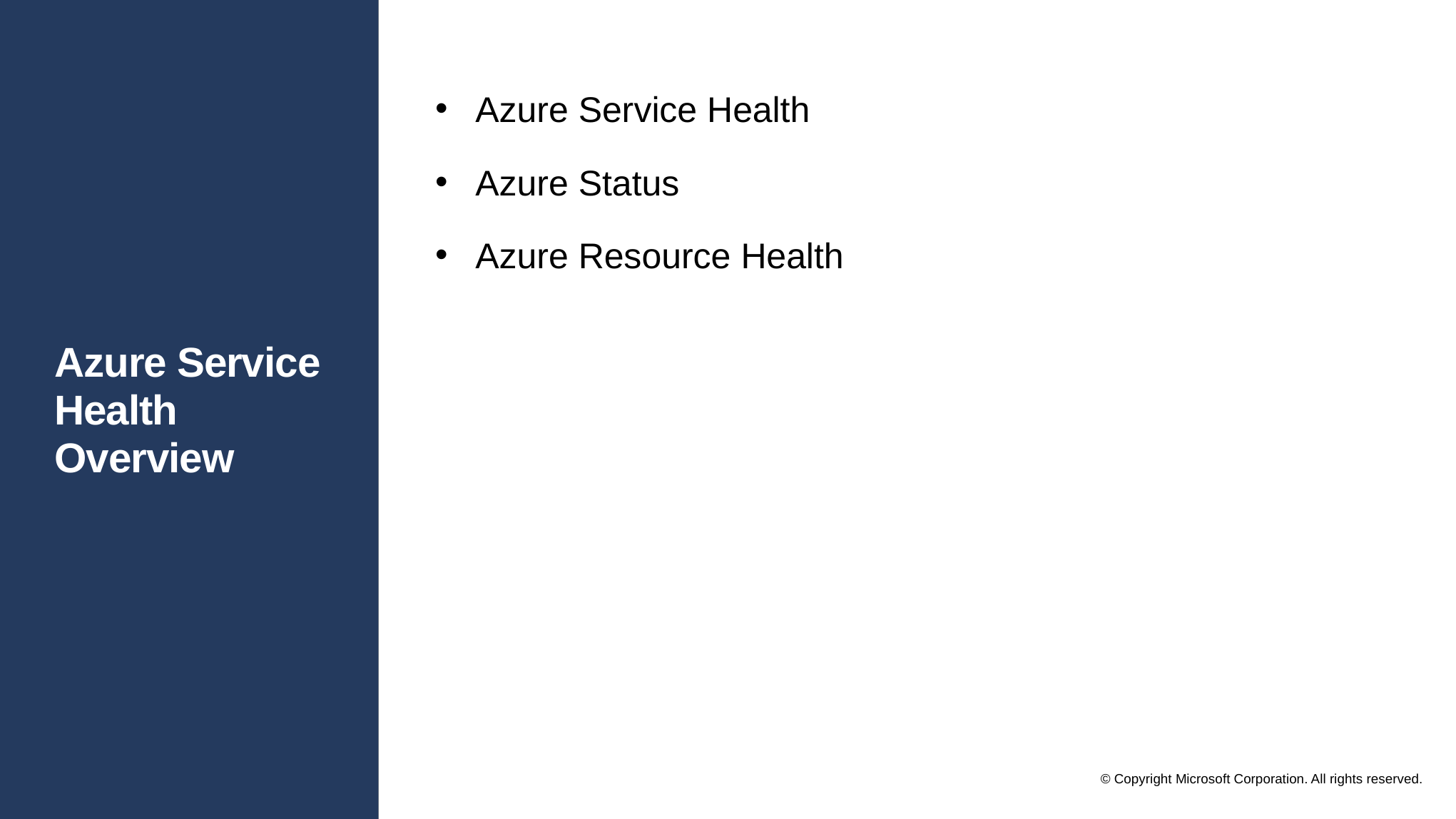

Azure Service Health
Azure Status
Azure Resource Health

# Azure Service Health Overview